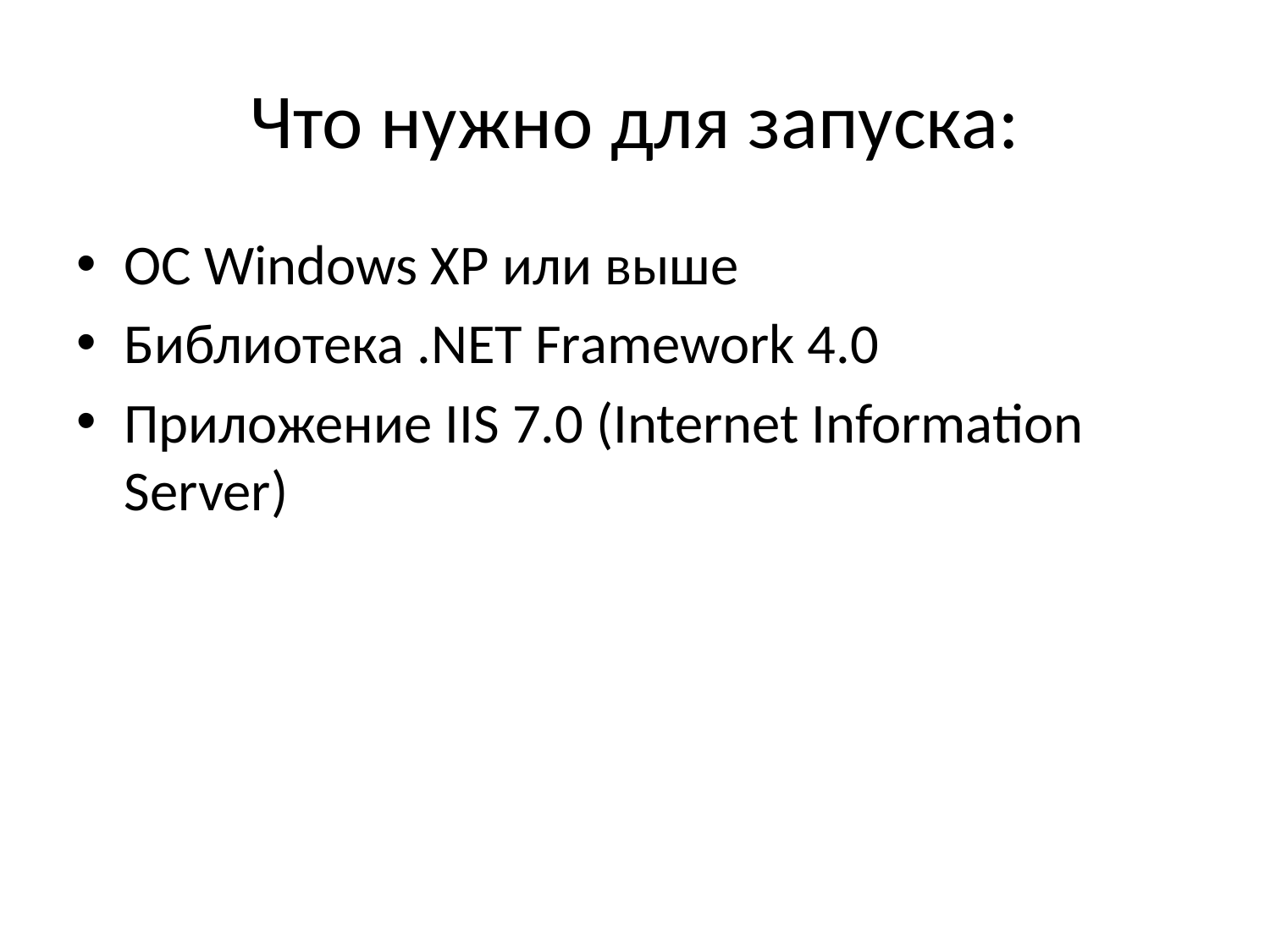

# Что нужно для запуска:
ОС Windows XP или выше
Библиотека .NET Framework 4.0
Приложение IIS 7.0 (Internet Information Server)